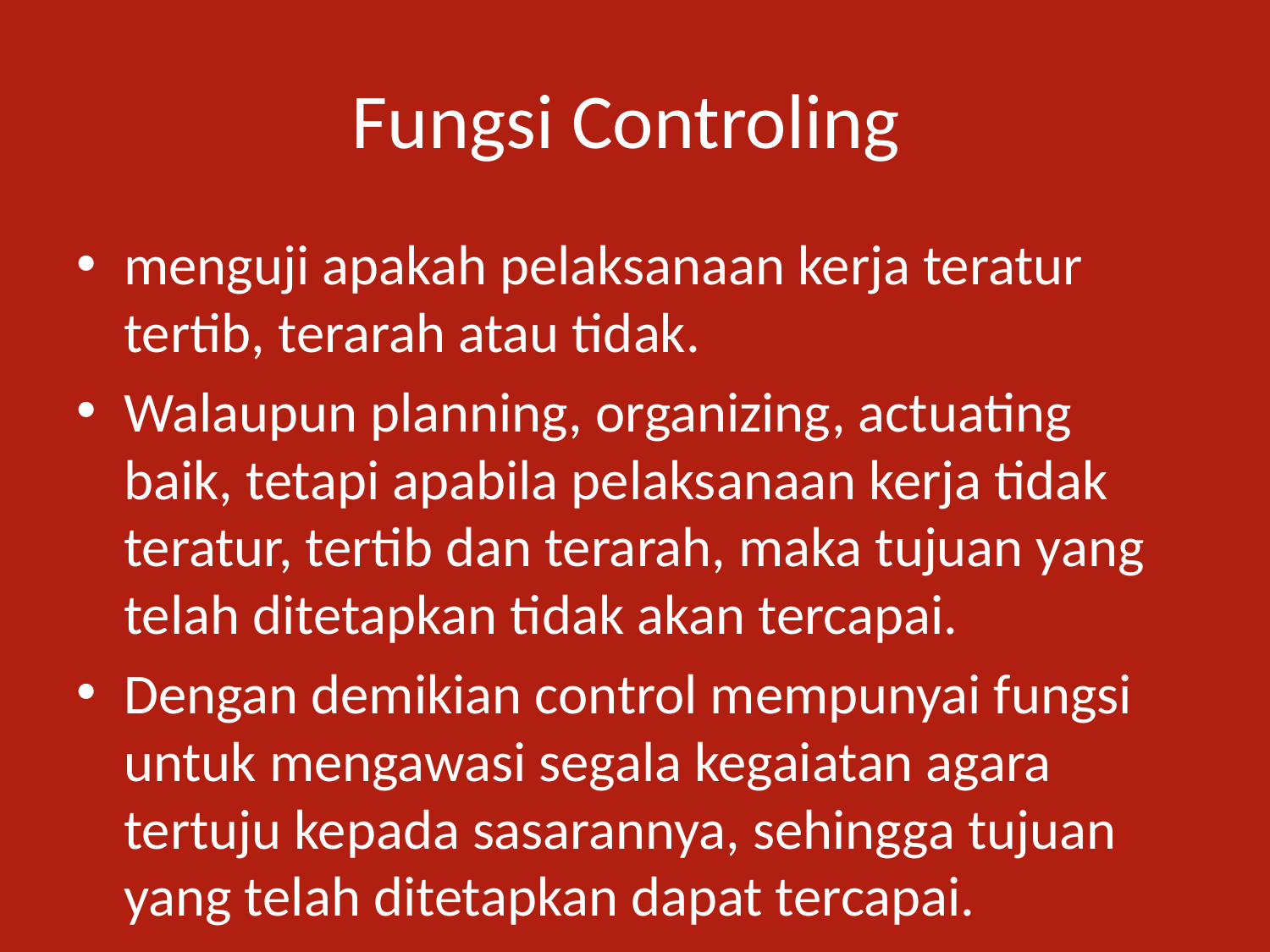

# Fungsi Controling
menguji apakah pelaksanaan kerja teratur tertib, terarah atau tidak.
Walaupun planning, organizing, actuating baik, tetapi apabila pelaksanaan kerja tidak teratur, tertib dan terarah, maka tujuan yang telah ditetapkan tidak akan tercapai.
Dengan demikian control mempunyai fungsi untuk mengawasi segala kegaiatan agara tertuju kepada sasarannya, sehingga tujuan yang telah ditetapkan dapat tercapai.